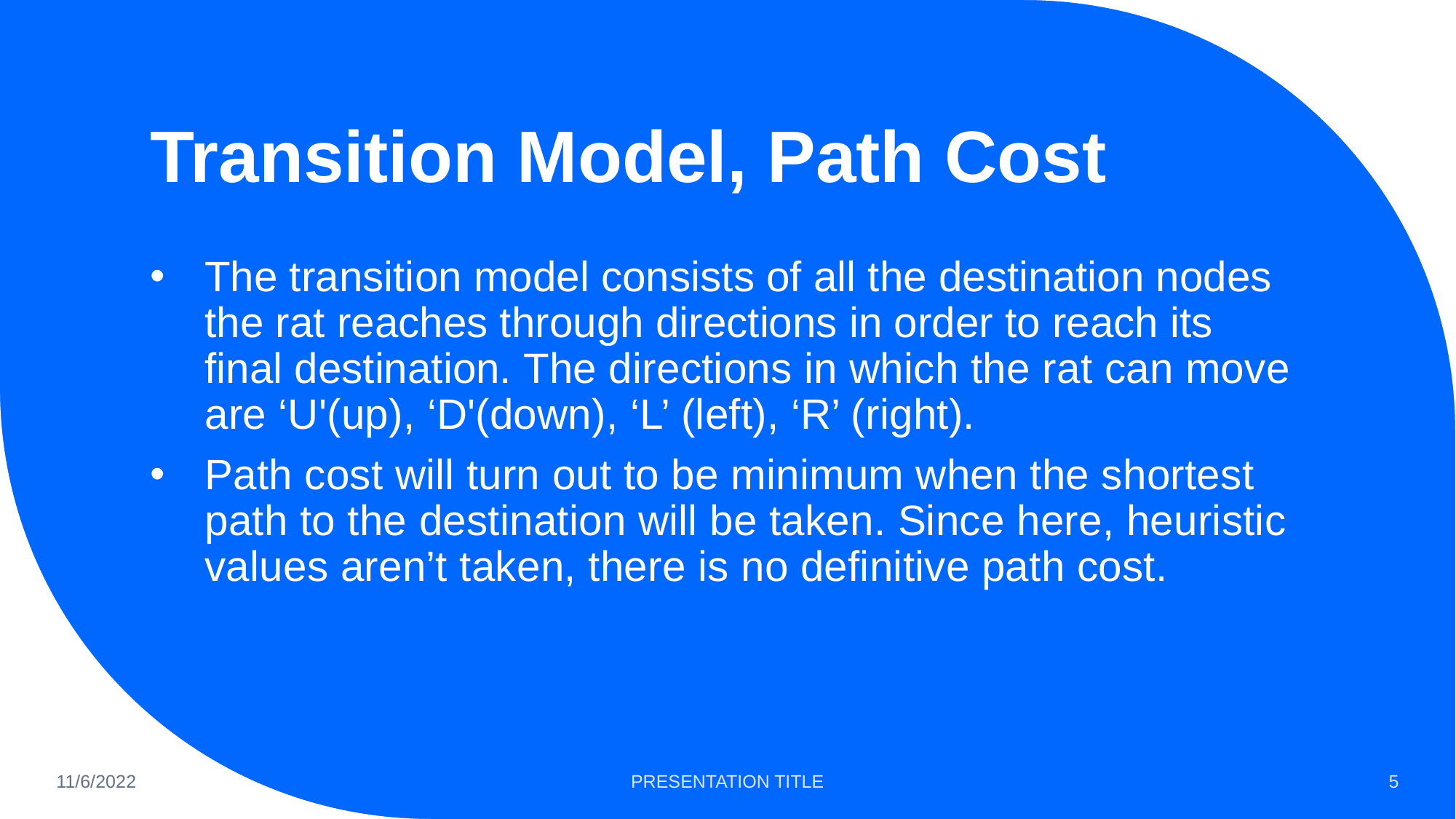

# Transition Model, Path Cost
The transition model consists of all the destination nodes the rat reaches through directions in order to reach its final destination. The directions in which the rat can move are ‘U'(up), ‘D'(down), ‘L’ (left), ‘R’ (right).
Path cost will turn out to be minimum when the shortest path to the destination will be taken. Since here, heuristic values aren’t taken, there is no definitive path cost.

11/6/2022
PRESENTATION TITLE
5